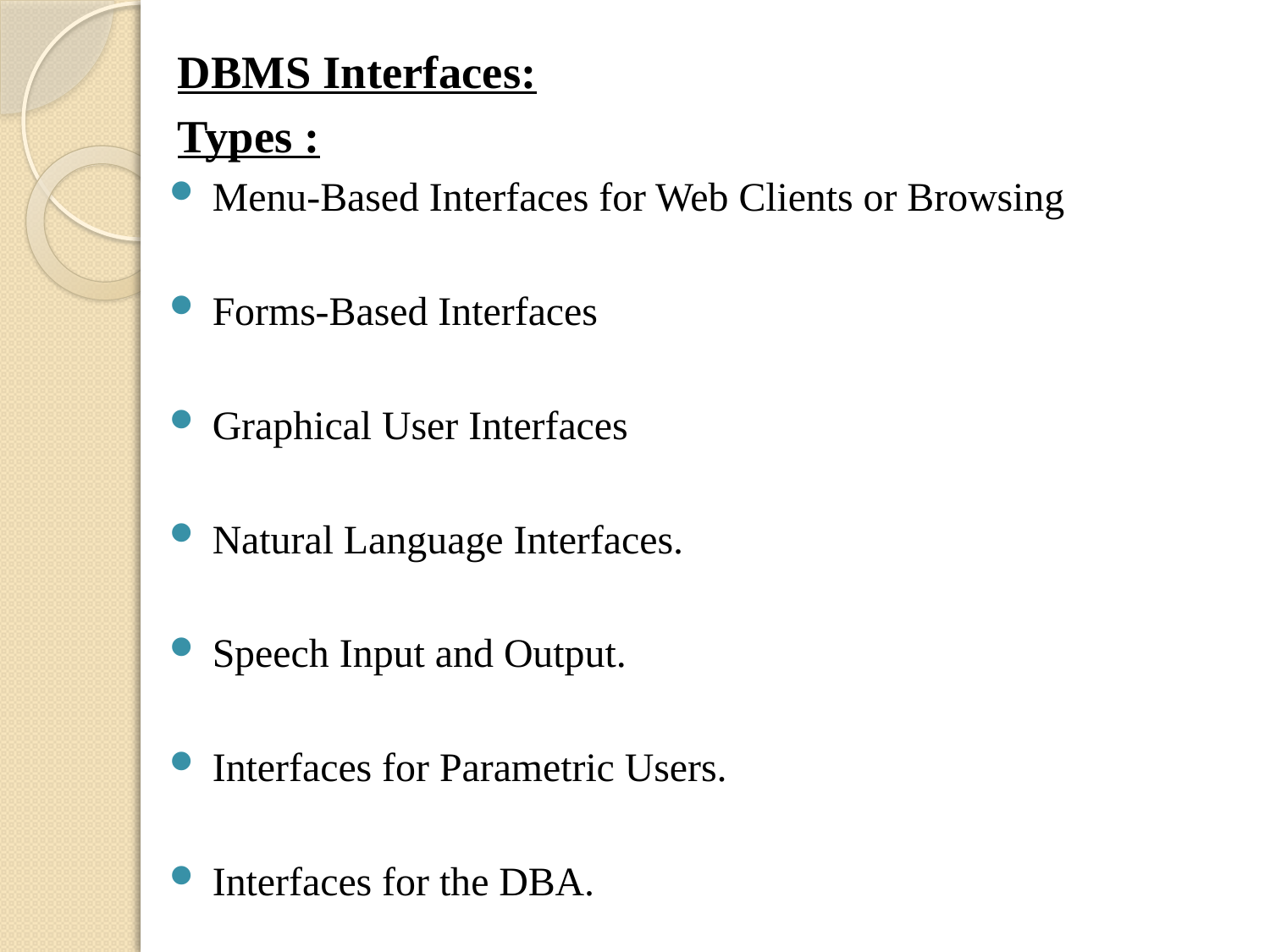

DBMS Interfaces:
Types :
Menu-Based Interfaces for Web Clients or Browsing

Forms-Based Interfaces

Graphical User Interfaces

Natural Language Interfaces.

Speech Input and Output.

Interfaces for Parametric Users.

Interfaces for the DBA.